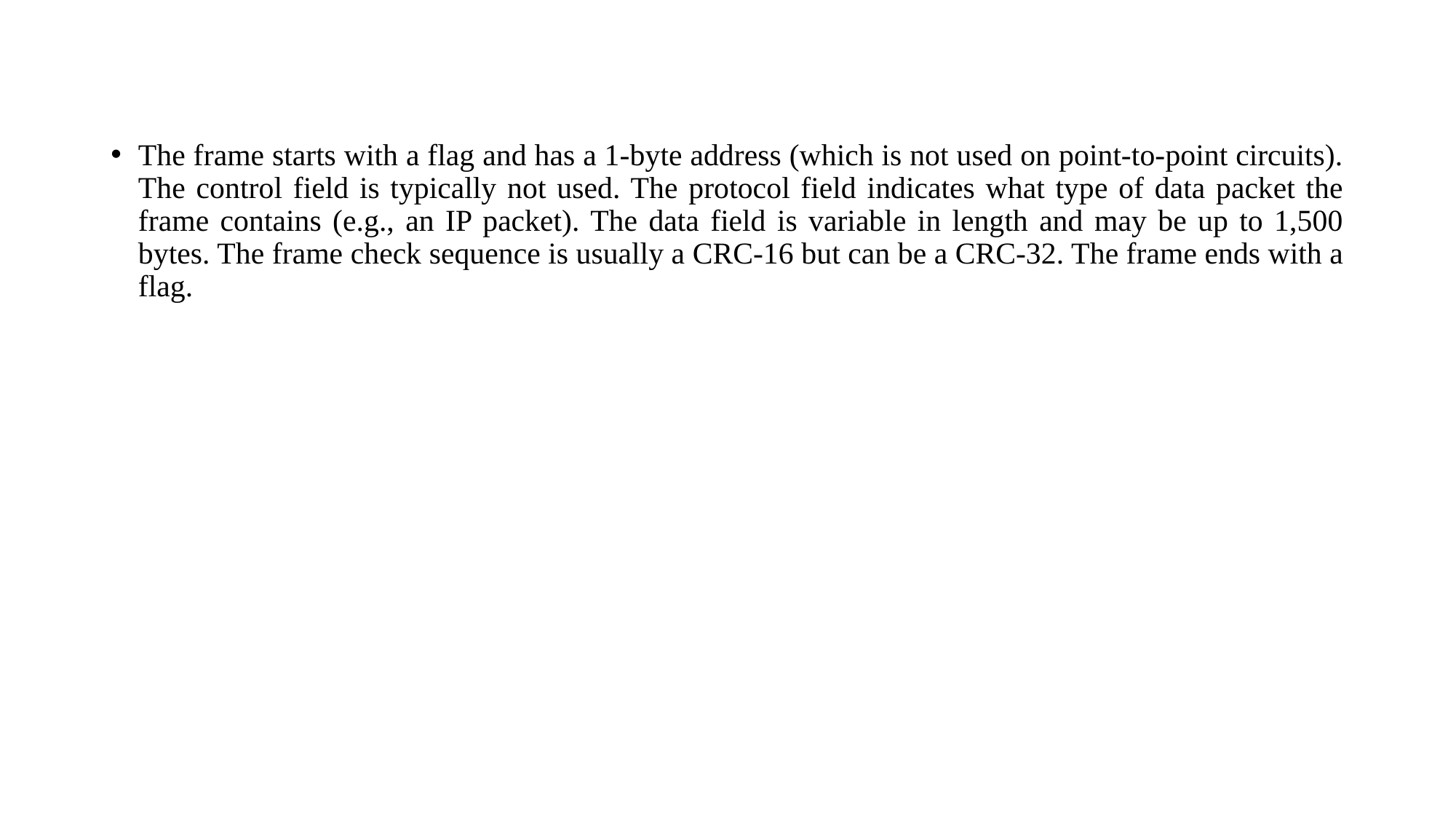

#
The frame starts with a flag and has a 1-byte address (which is not used on point-to-point circuits). The control field is typically not used. The protocol field indicates what type of data packet the frame contains (e.g., an IP packet). The data field is variable in length and may be up to 1,500 bytes. The frame check sequence is usually a CRC-16 but can be a CRC-32. The frame ends with a flag.